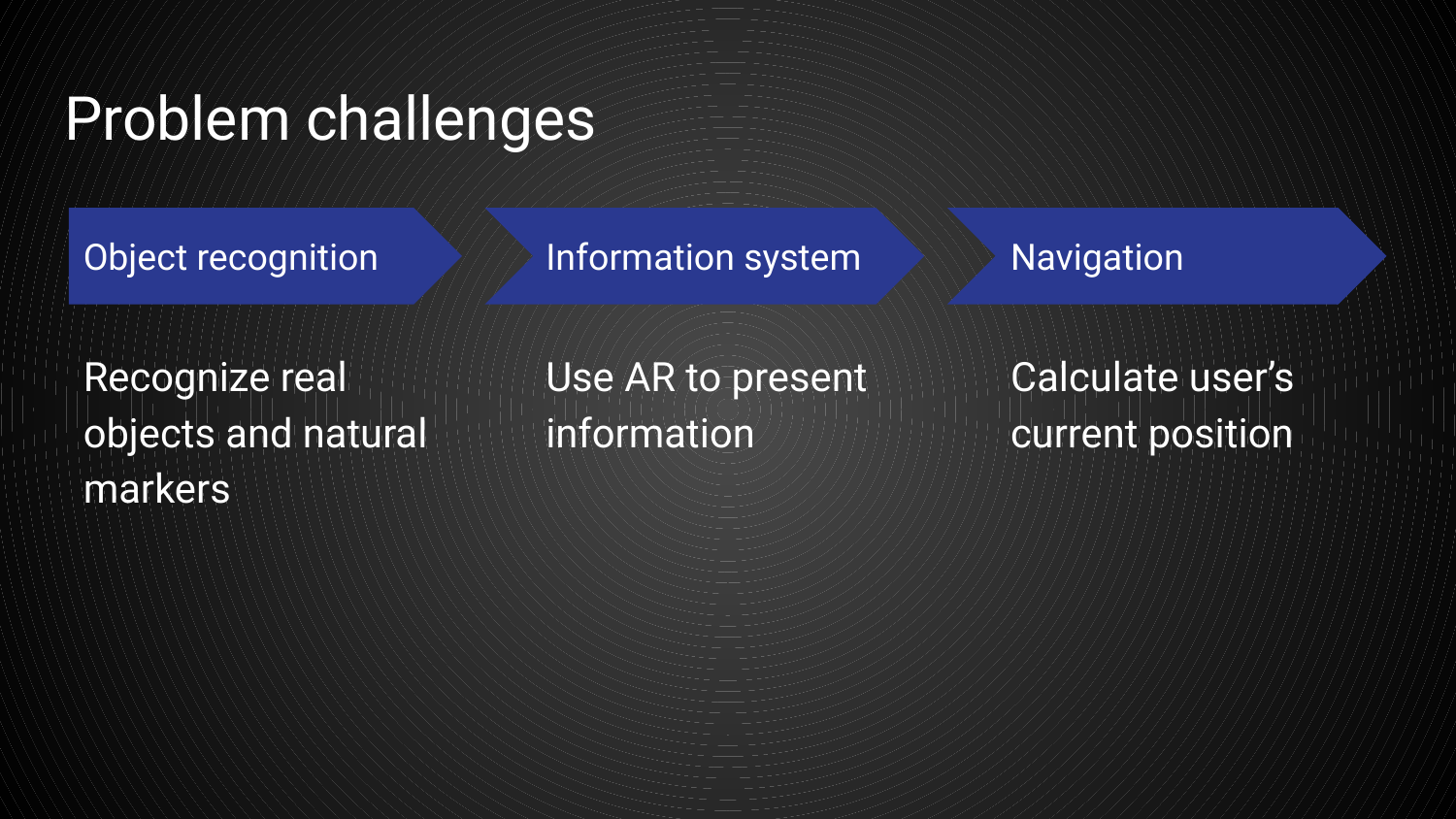

# Problem challenges

Object recognition
Information system
Navigation
Recognize real objects and natural markers
Use AR to present information
Calculate user’s current position